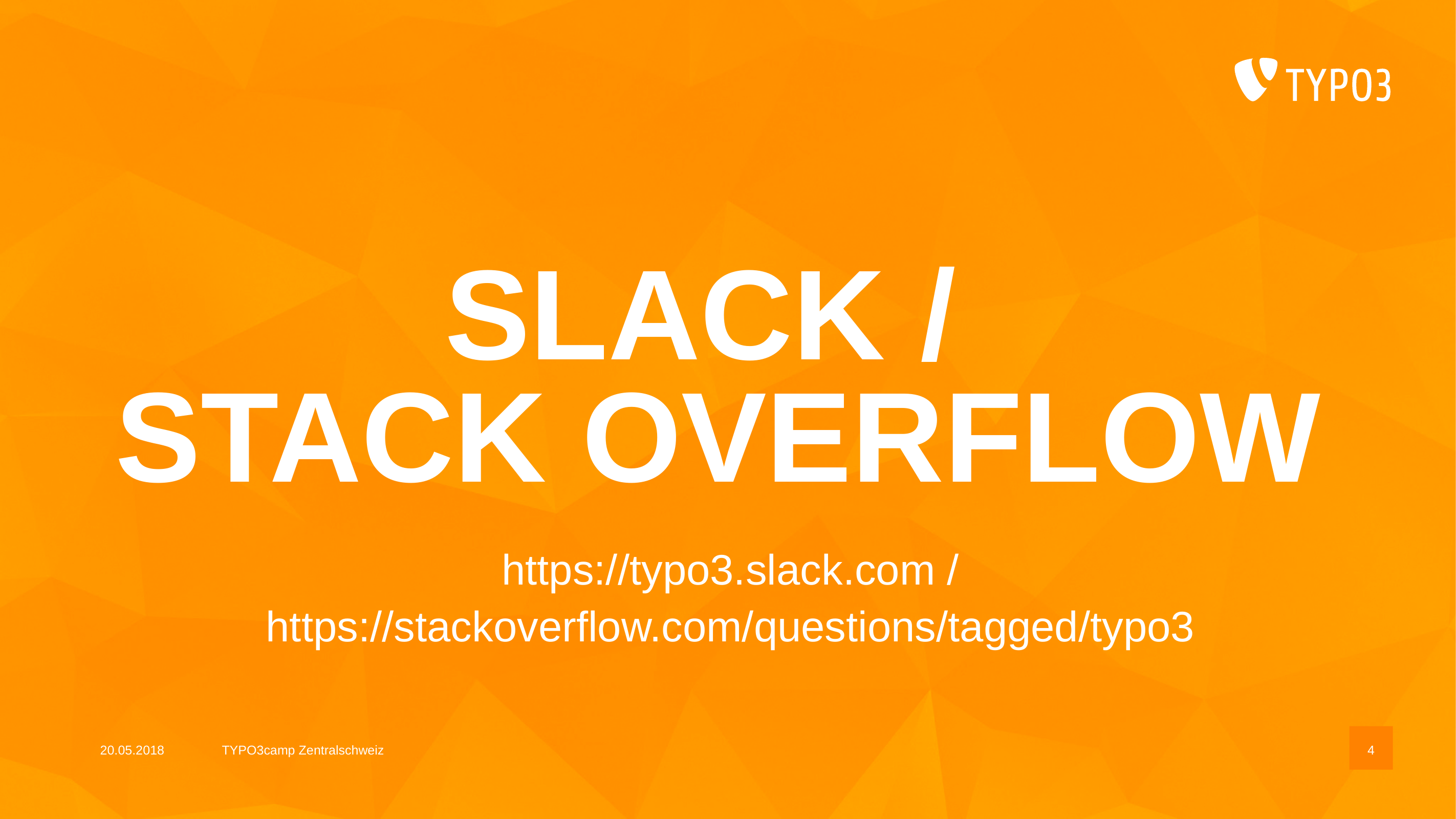

# Slack /
STack Overflow
https://typo3.slack.com /
https://stackoverflow.com/questions/tagged/typo3
20.05.2018
TYPO3camp Zentralschweiz
4